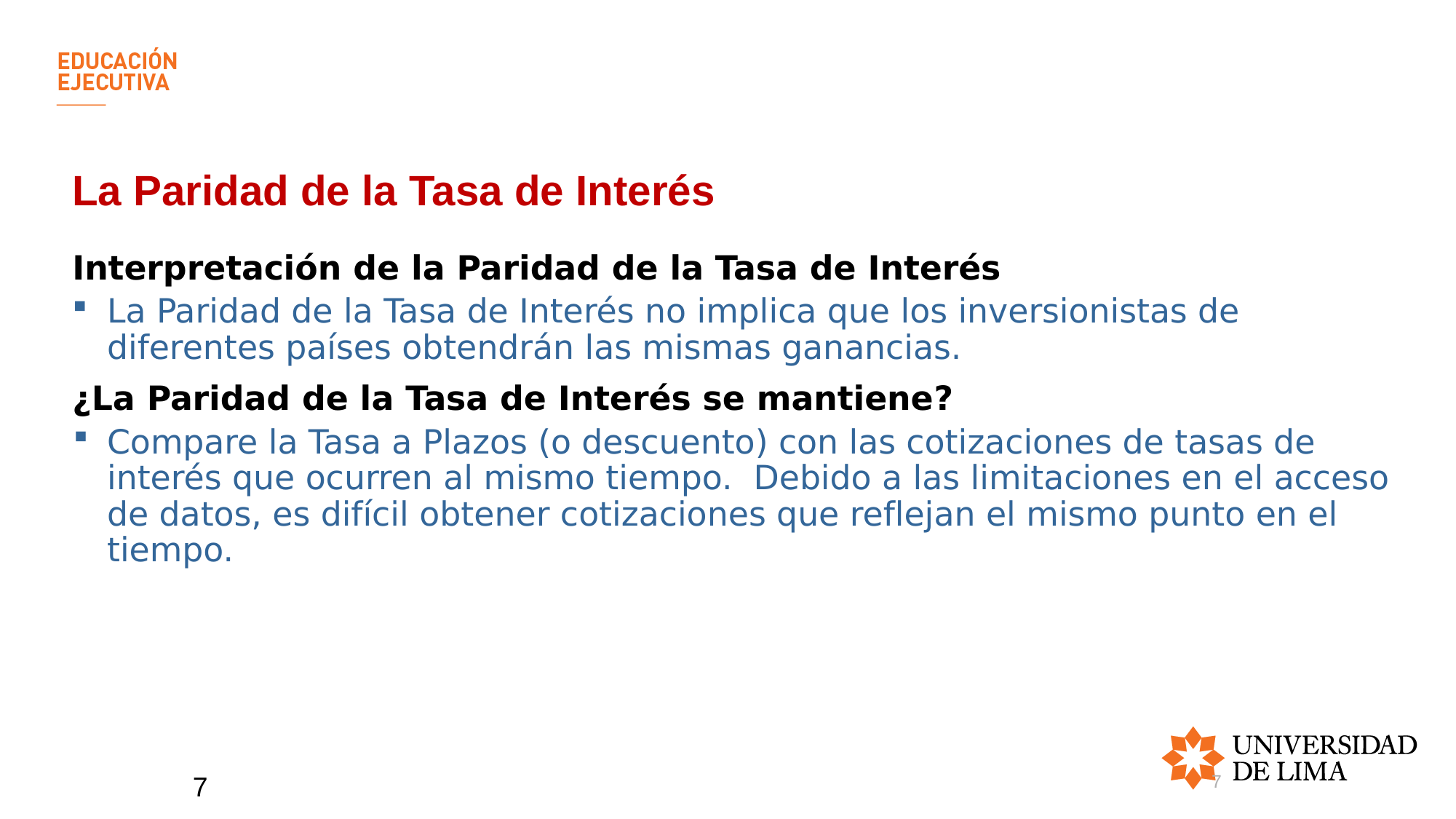

# La Paridad de la Tasa de Interés
Interpretación de la Paridad de la Tasa de Interés
La Paridad de la Tasa de Interés no implica que los inversionistas de diferentes países obtendrán las mismas ganancias.
¿La Paridad de la Tasa de Interés se mantiene?
Compare la Tasa a Plazos (o descuento) con las cotizaciones de tasas de interés que ocurren al mismo tiempo.  Debido a las limitaciones en el acceso de datos, es difícil obtener cotizaciones que reflejan el mismo punto en el tiempo.
7
7